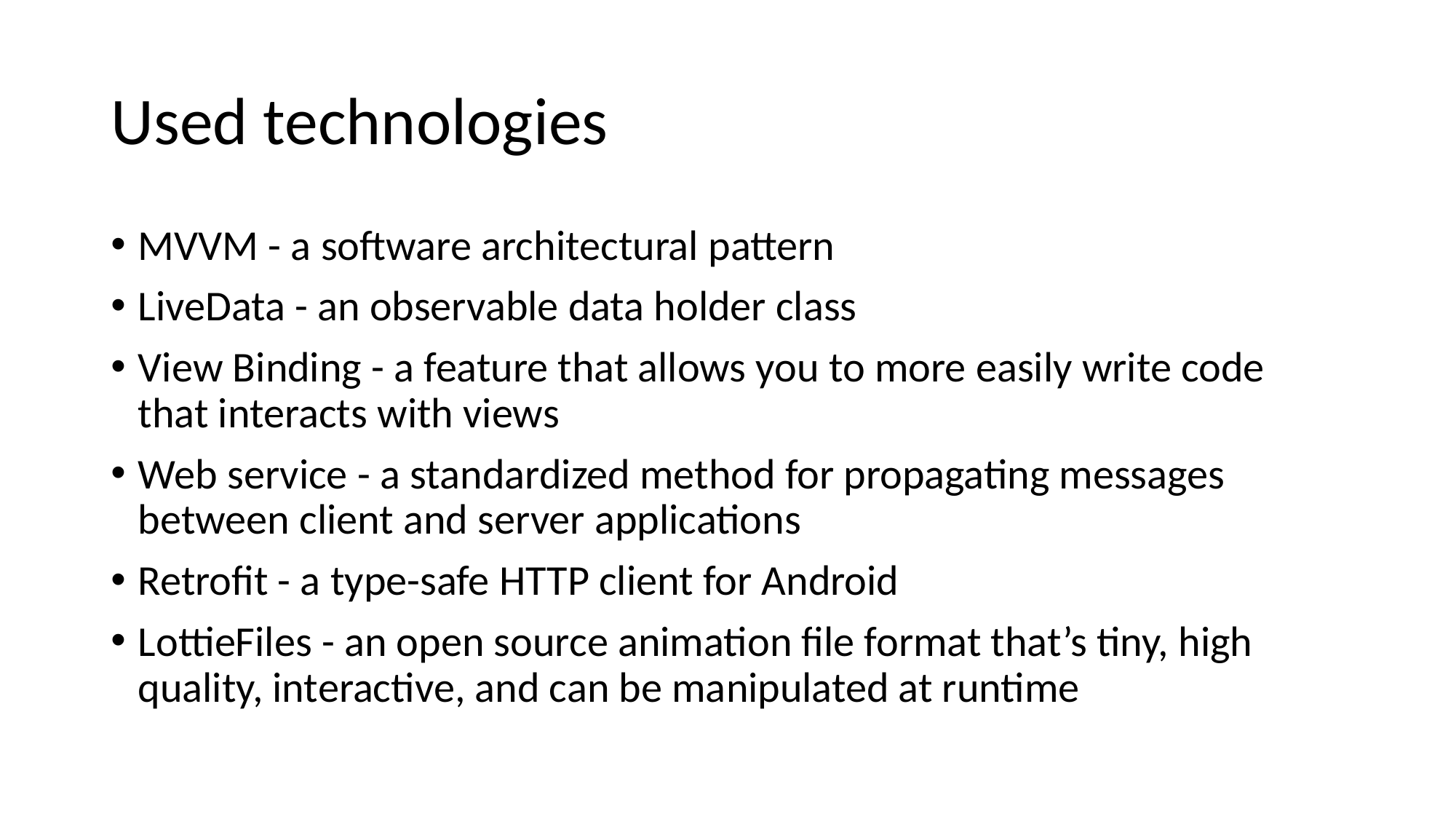

# Used technologies
MVVM - a software architectural pattern
LiveData - an observable data holder class
View Binding - a feature that allows you to more easily write code that interacts with views
Web service - a standardized method for propagating messages between client and server applications
Retrofit - a type-safe HTTP client for Android
LottieFiles - an open source animation file format that’s tiny, high quality, interactive, and can be manipulated at runtime